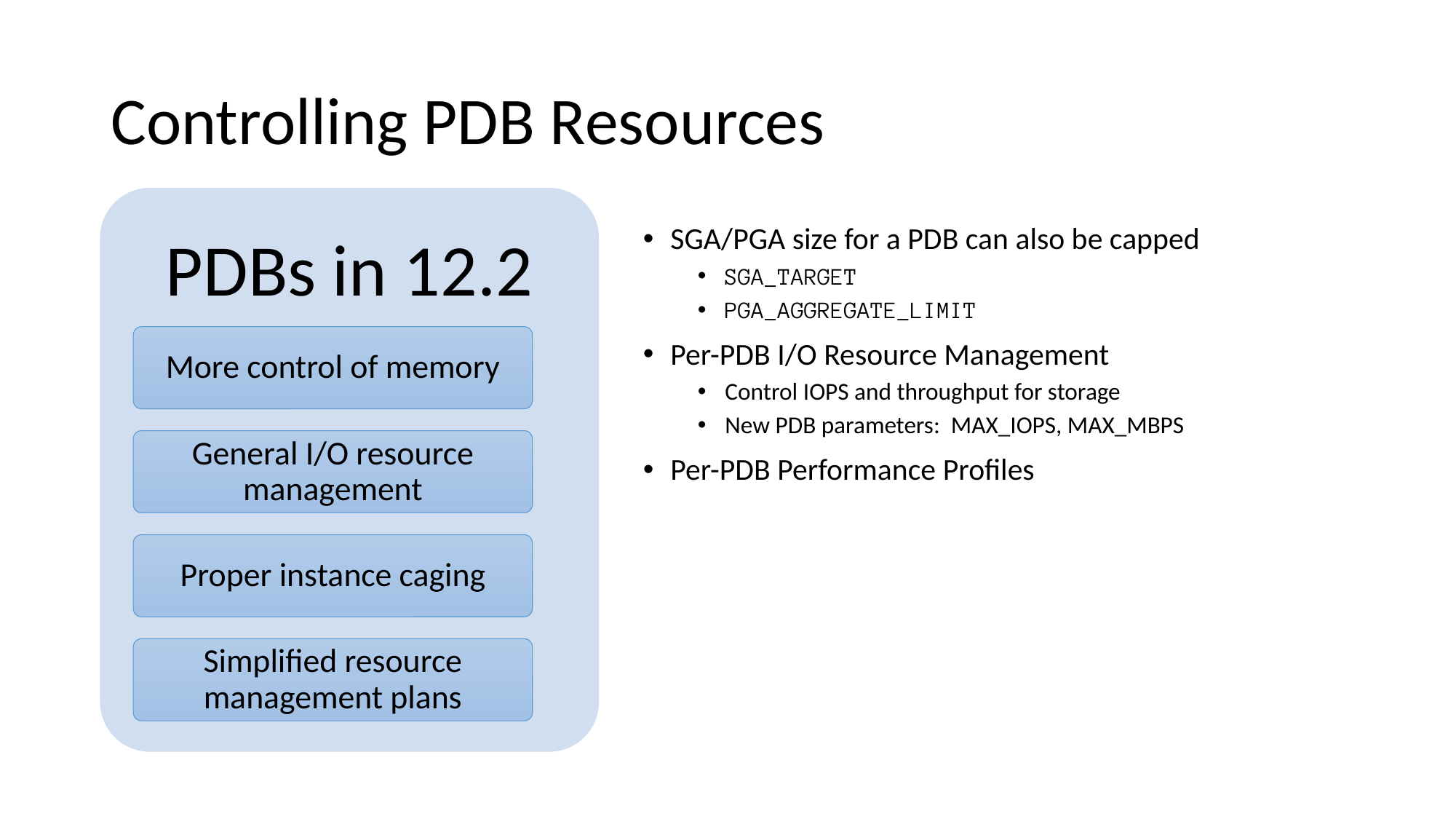

# Controlling PDB Resources

PDBs in 12.2
SGA/PGA size for a PDB can also be capped
SGA_TARGET
PGA_AGGREGATE_LIMIT
Per-PDB I/O Resource Management
Control IOPS and throughput for storage
New PDB parameters:  MAX_IOPS, MAX_MBPS
Per-PDB Performance Profiles

More control of memory

General I/O resource management

Proper instance caging

Simplified resource management plans